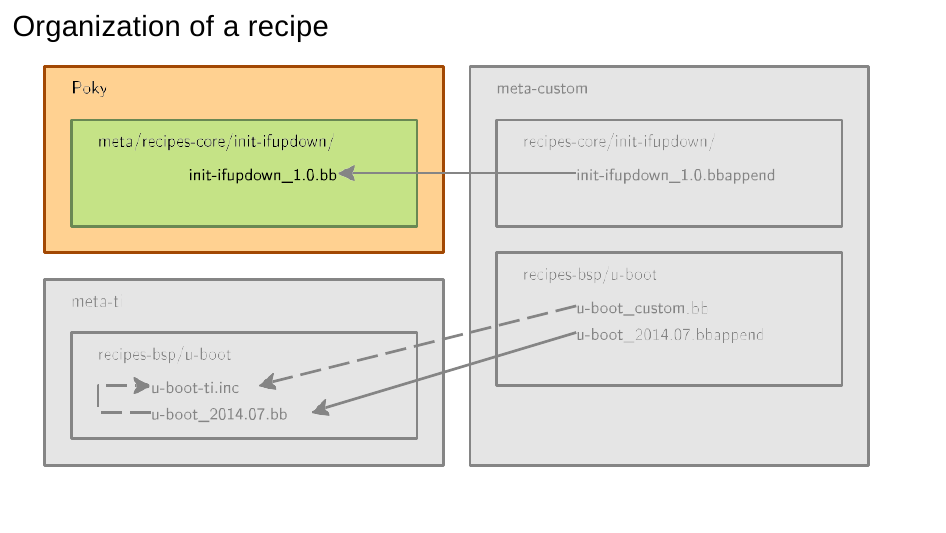

Organization of a recipe

69/300
Remake by Mao Huynh